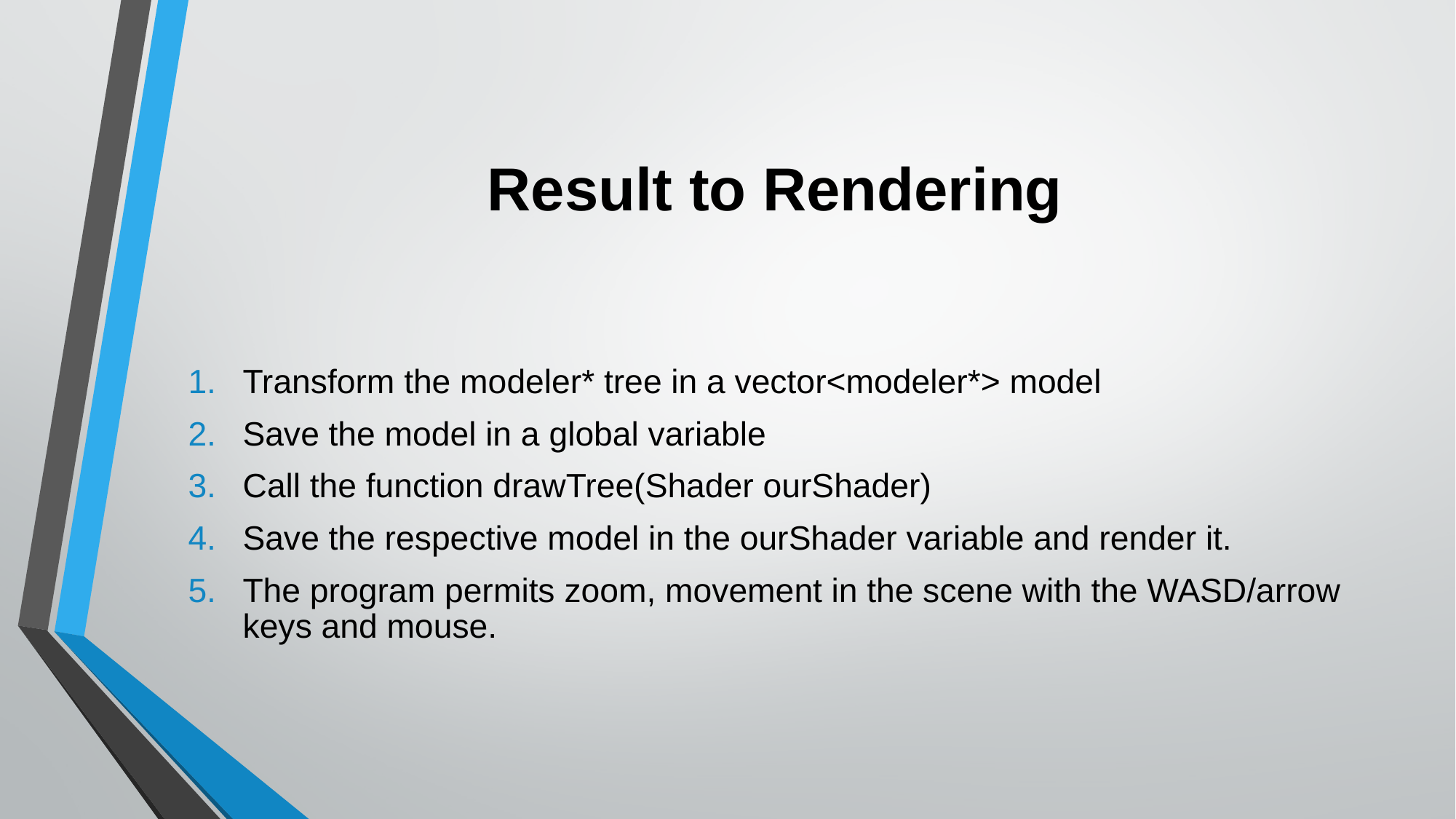

# Result to Rendering
Transform the modeler* tree in a vector<modeler*> model
Save the model in a global variable
Call the function drawTree(Shader ourShader)
Save the respective model in the ourShader variable and render it.
The program permits zoom, movement in the scene with the WASD/arrow keys and mouse.